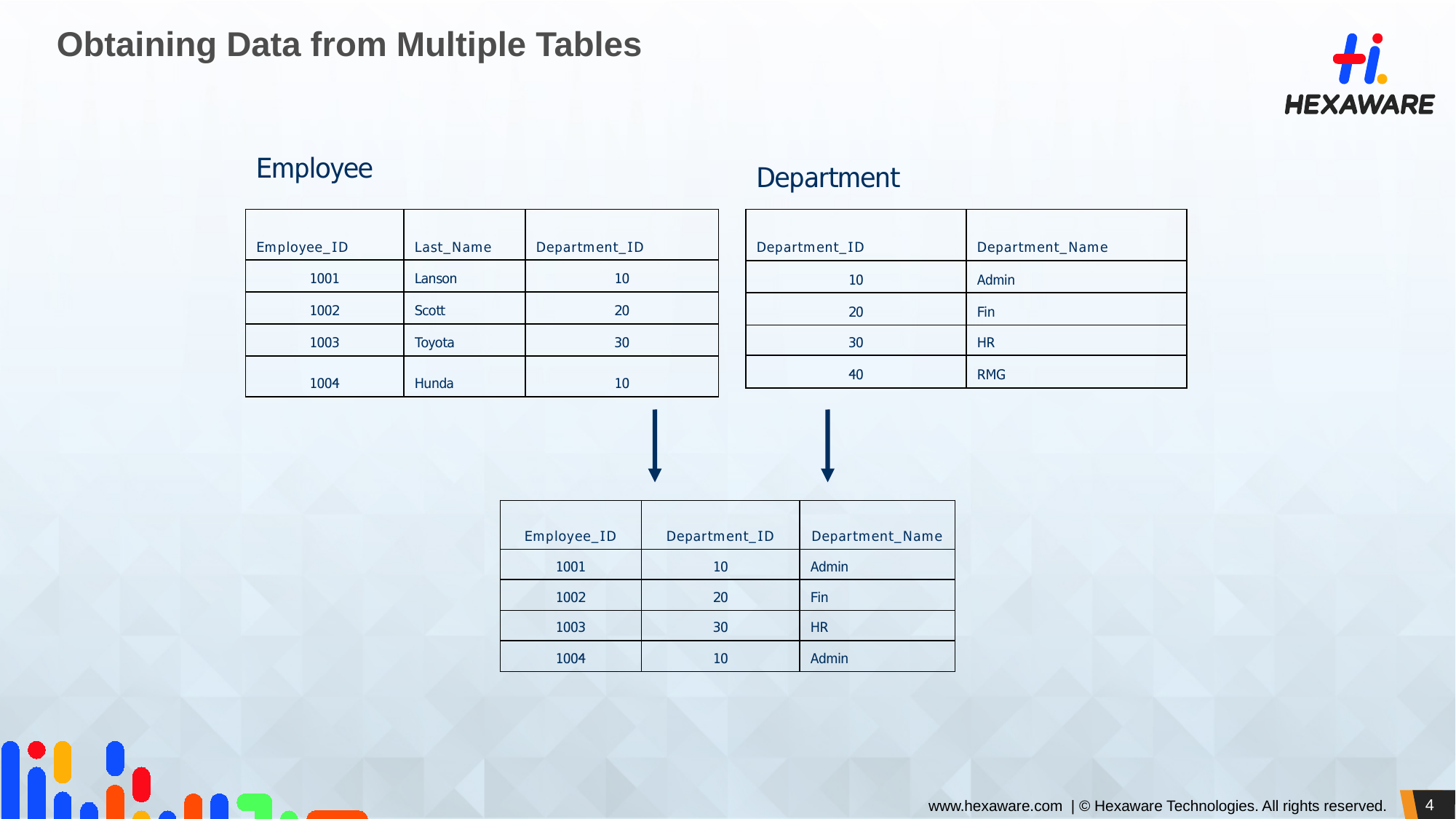

# Obtaining Data from Multiple Tables

Employee
Department
| Employee\_ID | Last\_Name | Department\_ID |
| --- | --- | --- |
| 1001 | Lanson | 10 |
| 1002 | Scott | 20 |
| 1003 | Toyota | 30 |
| 1004 | Hunda | 10 |
| Department\_ID | Department\_Name |
| --- | --- |
| 10 | Admin |
| 20 | Fin |
| 30 | HR |
| 40 | RMG |

| Employee\_ID | Department\_ID | Department\_Name |
| --- | --- | --- |
| 1001 | 10 | Admin |
| 1002 | 20 | Fin |
| 1003 | 30 | HR |
| 1004 | 10 | Admin |